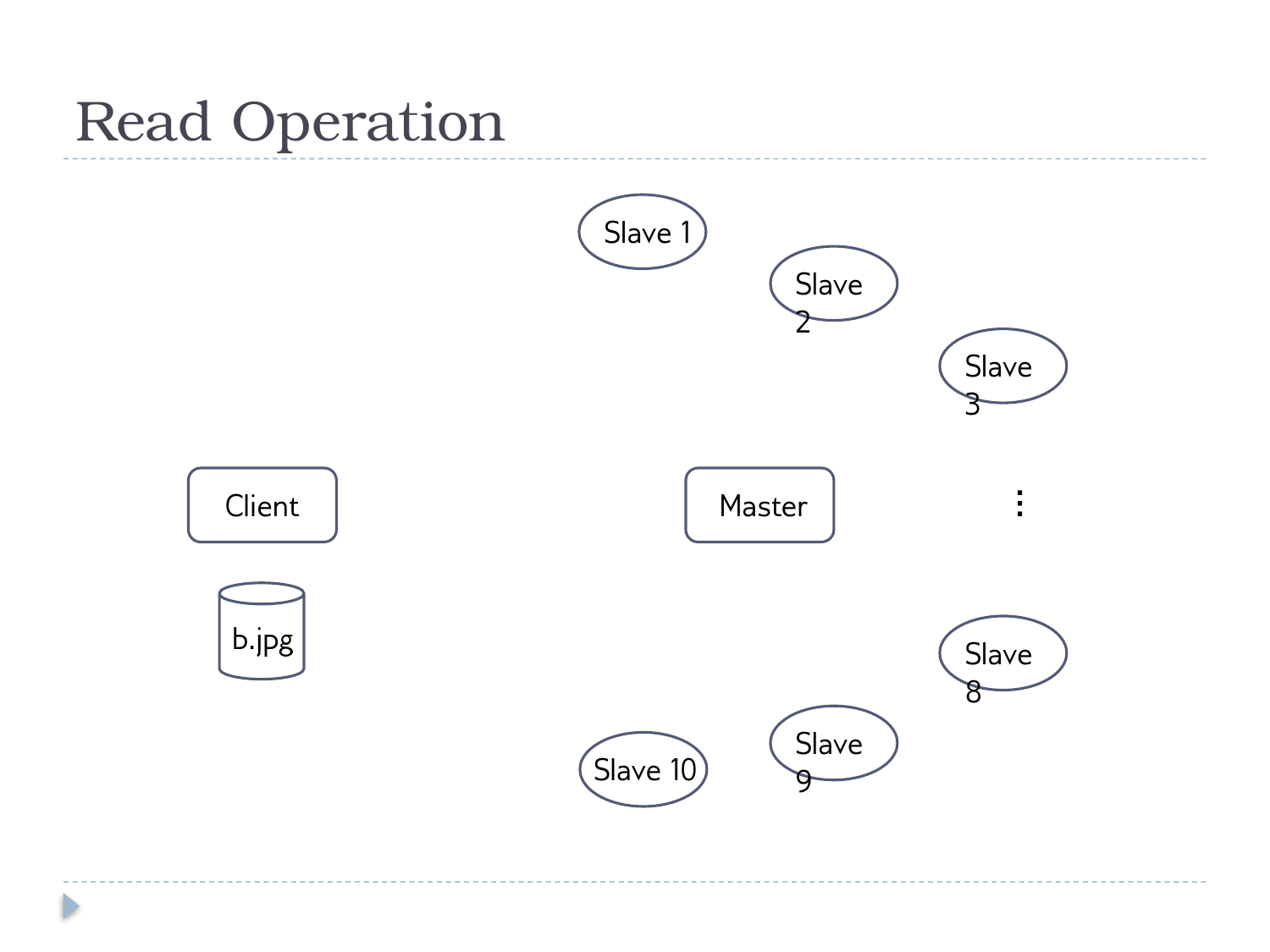

# Read Operation

Slave 1

Slave 2

Slave 3

…
Client
Master

b.jpg

Slave 8

Slave 9

Slave 10